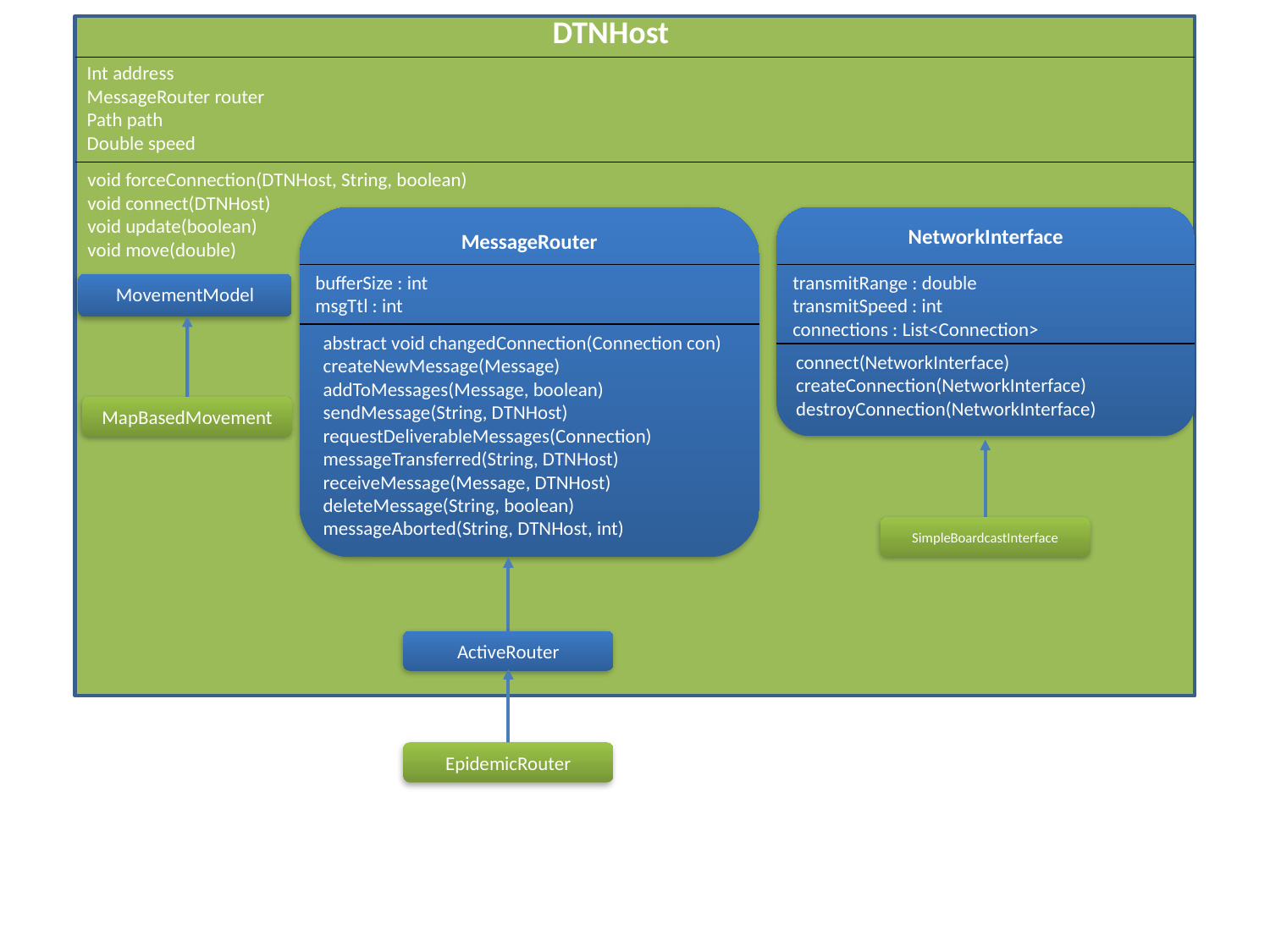

DTNHost

Int address
MessageRouter router
Path path
Double speed
void forceConnection(DTNHost, String, boolean)
void connect(DTNHost)
void update(boolean)
void move(double)
MessageRouter
NetworkInterface
transmitRange : double
transmitSpeed : int
connections : List<Connection>
bufferSize : int
msgTtl : int
MovementModel
abstract void changedConnection(Connection con)
createNewMessage(Message)
addToMessages(Message, boolean)
sendMessage(String, DTNHost)
requestDeliverableMessages(Connection)
messageTransferred(String, DTNHost)
receiveMessage(Message, DTNHost)
deleteMessage(String, boolean)
messageAborted(String, DTNHost, int)
connect(NetworkInterface)
createConnection(NetworkInterface)
destroyConnection(NetworkInterface)

MapBasedMovement
SimpleBoardcastInterface
ActiveRouter
EpidemicRouter